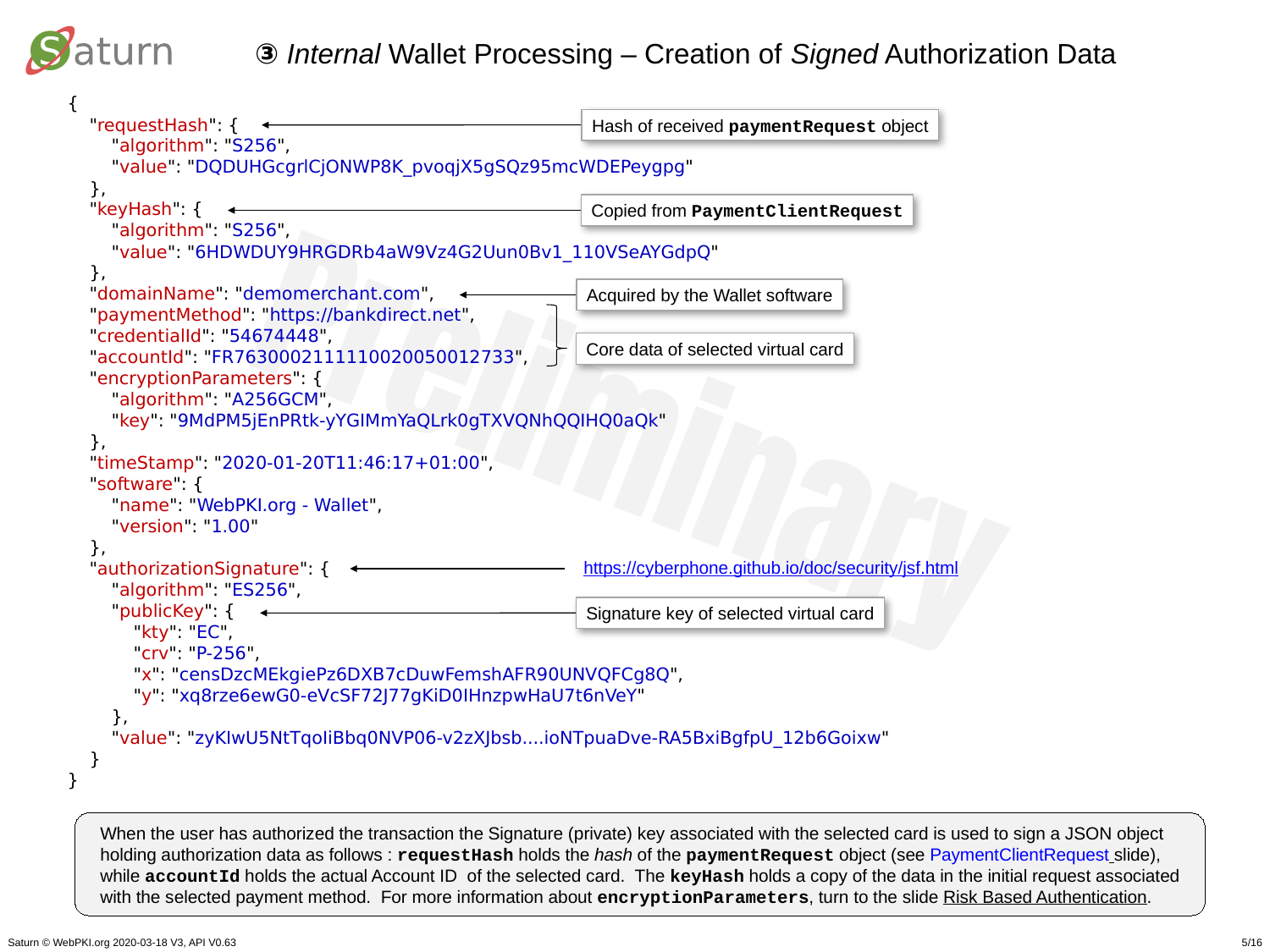

③ Internal Wallet Processing – Creation of Signed Authorization Data
{
    "requestHash": {
        "algorithm": "S256",
        "value": "DQDUHGcgrlCjONWP8K_pvoqjX5gSQz95mcWDEPeygpg"
    },
    "keyHash": {
        "algorithm": "S256",
        "value": "6HDWDUY9HRGDRb4aW9Vz4G2Uun0Bv1_110VSeAYGdpQ"
    },
    "domainName": "demomerchant.com",
    "paymentMethod": "https://bankdirect.net",
    "credentialId": "54674448",
    "accountId": "FR7630002111110020050012733",
    "encryptionParameters": {
        "algorithm": "A256GCM",
        "key": "9MdPM5jEnPRtk-yYGIMmYaQLrk0gTXVQNhQQIHQ0aQk"
    },
    "timeStamp": "2020-01-20T11:46:17+01:00",
    "software": {
        "name": "WebPKI.org - Wallet",
        "version": "1.00"
    },
    "authorizationSignature": {
        "algorithm": "ES256",
        "publicKey": {
            "kty": "EC",
            "crv": "P-256",
            "x": "censDzcMEkgiePz6DXB7cDuwFemshAFR90UNVQFCg8Q",
            "y": "xq8rze6ewG0-eVcSF72J77gKiD0IHnzpwHaU7t6nVeY"
        },
        "value": "zyKIwU5NtTqoIiBbq0NVP06-v2zXJbsb....ioNTpuaDve-RA5BxiBgfpU_12b6Goixw"
    }
}
Hash of received paymentRequest object
Copied from PaymentClientRequest
Acquired by the Wallet software

Core data of selected virtual card
https://cyberphone.github.io/doc/security/jsf.html

Signature key of selected virtual card
When the user has authorized the transaction the Signature (private) key associated with the selected card is used to sign a JSON object holding authorization data as follows : requestHash holds the hash of the paymentRequest object (see PaymentClientRequest slide), while accountId holds the actual Account ID  of the selected card.  The keyHash holds a copy of the data in the initial request associated with the selected payment method.  For more information about encryptionParameters, turn to the slide Risk Based Authentication.